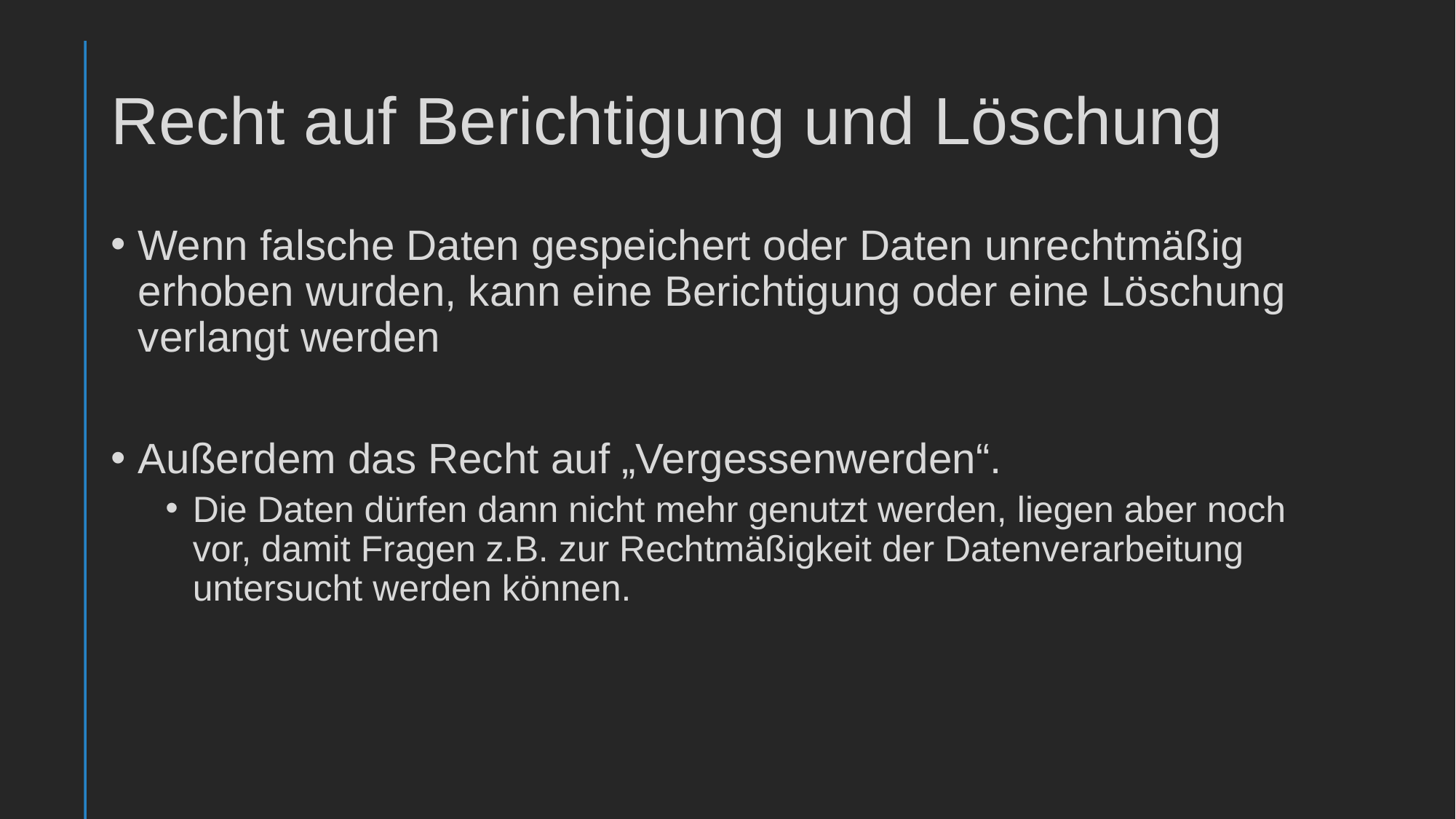

# Recht auf Berichtigung und Löschung
Wenn falsche Daten gespeichert oder Daten unrechtmäßig erhoben wurden, kann eine Berichtigung oder eine Löschung verlangt werden

Außerdem das Recht auf „Vergessenwerden“.
Die Daten dürfen dann nicht mehr genutzt werden, liegen aber noch vor, damit Fragen z.B. zur Rechtmäßigkeit der Datenverarbeitung untersucht werden können.